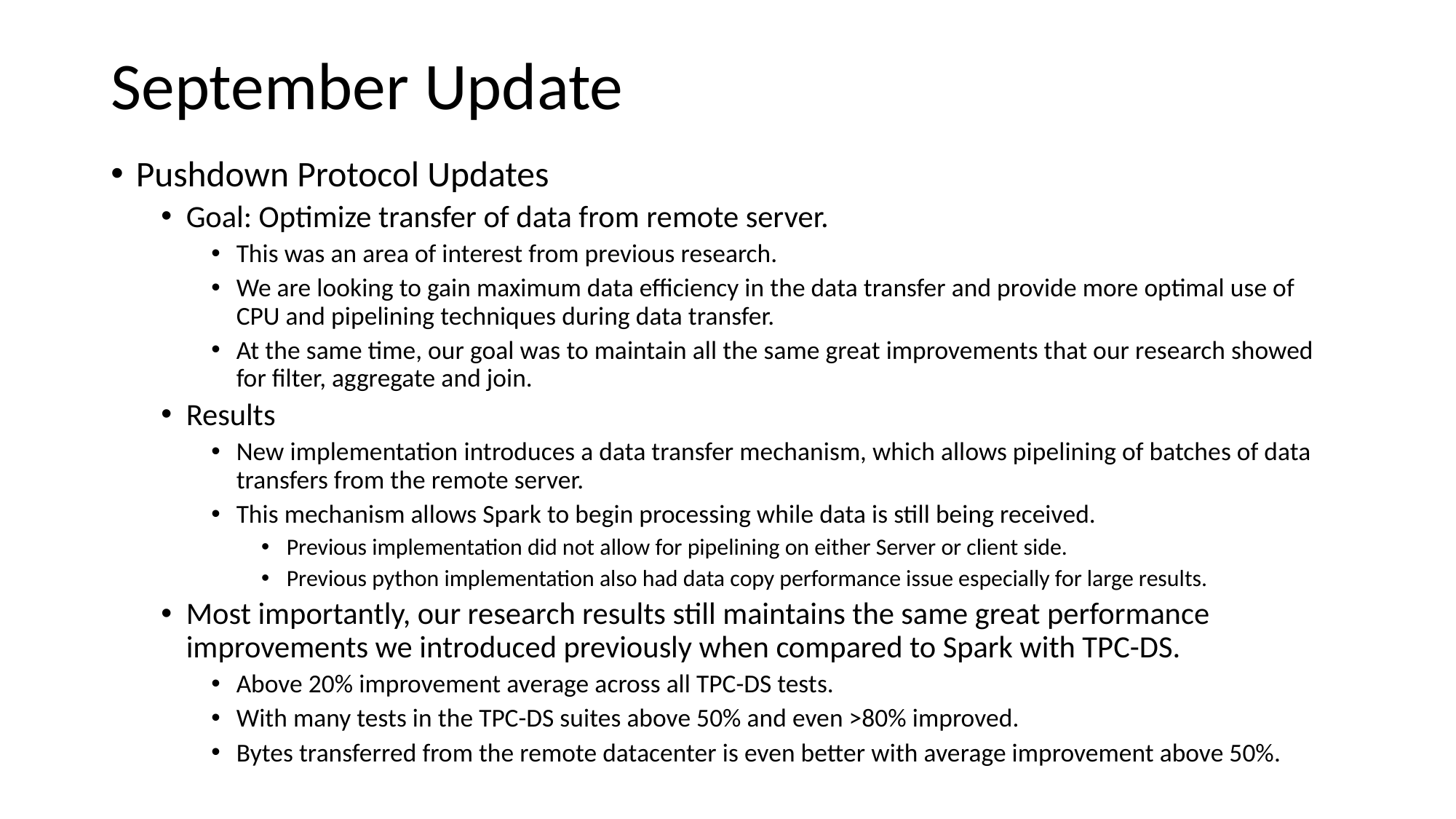

# September Update
Pushdown Protocol Updates
Goal: Optimize transfer of data from remote server.
This was an area of interest from previous research.
We are looking to gain maximum data efficiency in the data transfer and provide more optimal use of CPU and pipelining techniques during data transfer.
At the same time, our goal was to maintain all the same great improvements that our research showed for filter, aggregate and join.
Results
New implementation introduces a data transfer mechanism, which allows pipelining of batches of data transfers from the remote server.
This mechanism allows Spark to begin processing while data is still being received.
Previous implementation did not allow for pipelining on either Server or client side.
Previous python implementation also had data copy performance issue especially for large results.
Most importantly, our research results still maintains the same great performance improvements we introduced previously when compared to Spark with TPC-DS.
Above 20% improvement average across all TPC-DS tests.
With many tests in the TPC-DS suites above 50% and even >80% improved.
Bytes transferred from the remote datacenter is even better with average improvement above 50%.